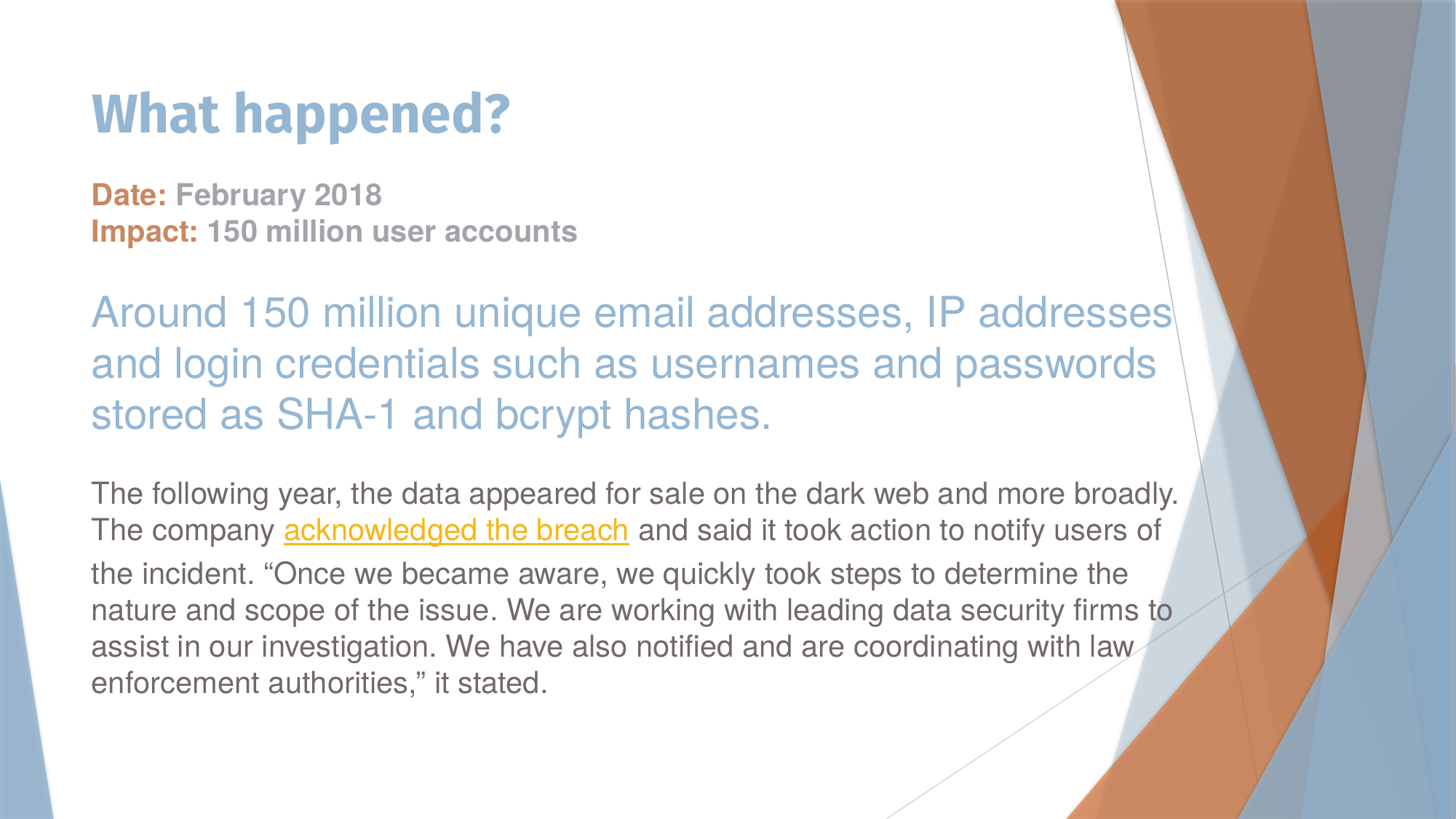

# What happened?
Date: February 2018
Impact: 150 million user accounts

Around 150 million unique email addresses, IP addresses and login credentials such as usernames and passwords stored as SHA-1 and bcrypt hashes.

The following year, the data appeared for sale on the dark web and more broadly. The company acknowledged the breach and said it took action to notify users of the incident. “Once we became aware, we quickly took steps to determine the nature and scope of the issue. We are working with leading data security firms to assist in our investigation. We have also notified and are coordinating with law enforcement authorities,” it stated.